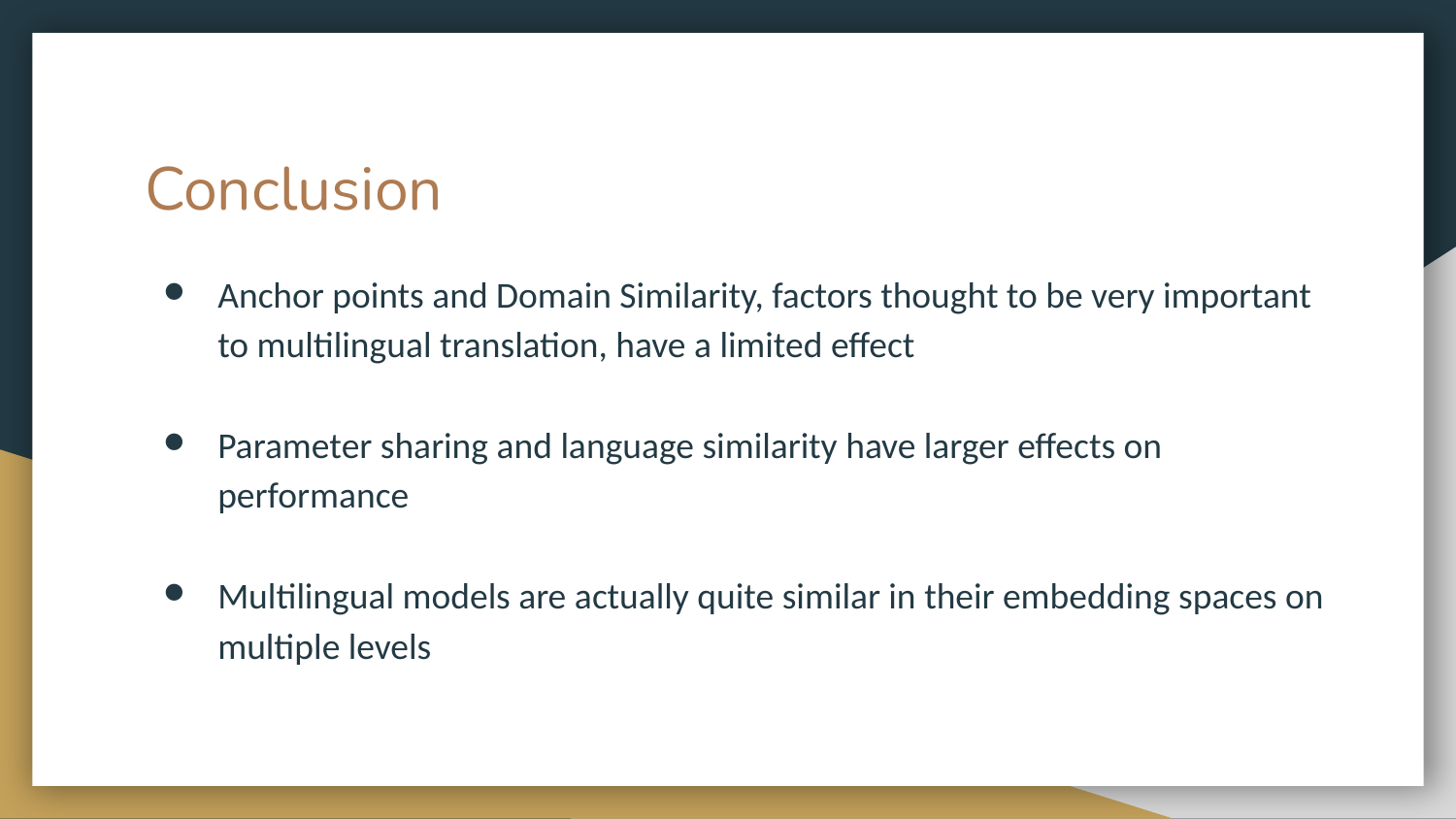

# Conclusion
Anchor points and Domain Similarity, factors thought to be very important to multilingual translation, have a limited effect

Parameter sharing and language similarity have larger effects on performance

Multilingual models are actually quite similar in their embedding spaces on multiple levels